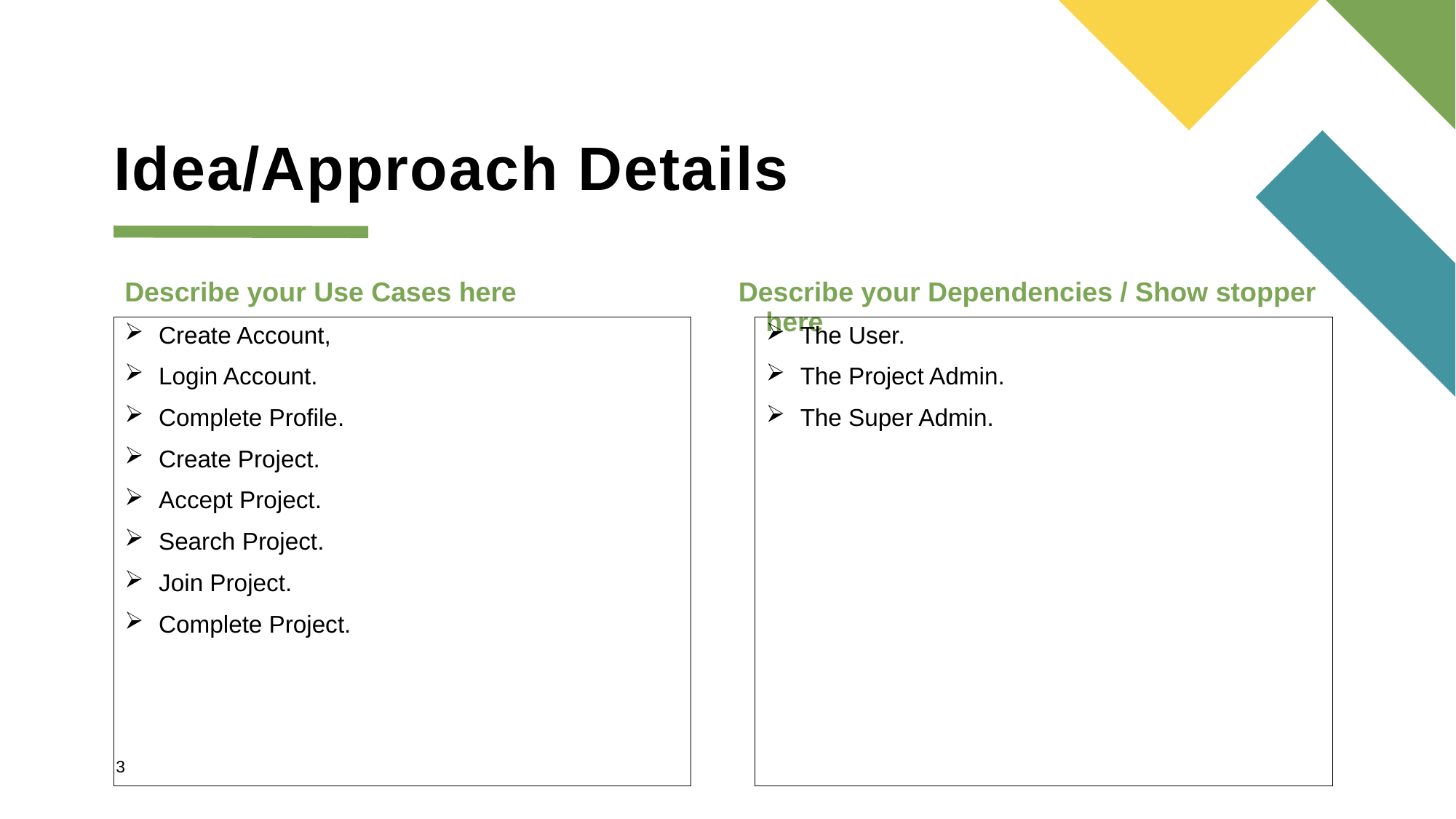

# Idea/Approach Details
Describe your Use Cases here
Describe your Dependencies / Show stopper here
Create Account,
Login Account.
Complete Profile.
Create Project.
Accept Project.
Search Project.
Join Project.
Complete Project.

The User.
The Project Admin.
The Super Admin.

3